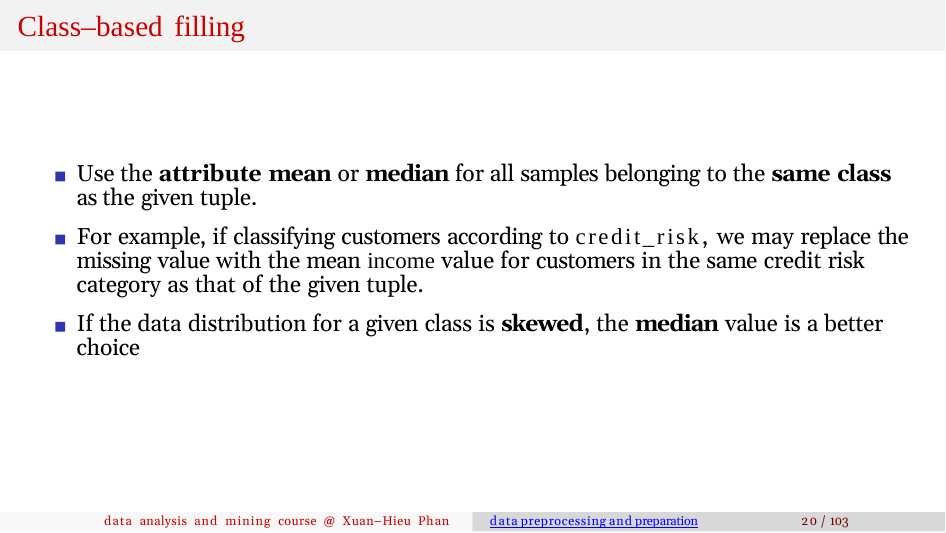

# Class–based filling
Use the attribute mean or median for all samples belonging to the same class as the given tuple.
For example, if classifying customers according to credit_risk, we may replace the missing value with the mean income value for customers in the same credit risk category as that of the given tuple.
If the data distribution for a given class is skewed, the median value is a better choice

data analysis and mining course @ Xuan–Hieu Phan
data preprocessing and preparation
20 / 103